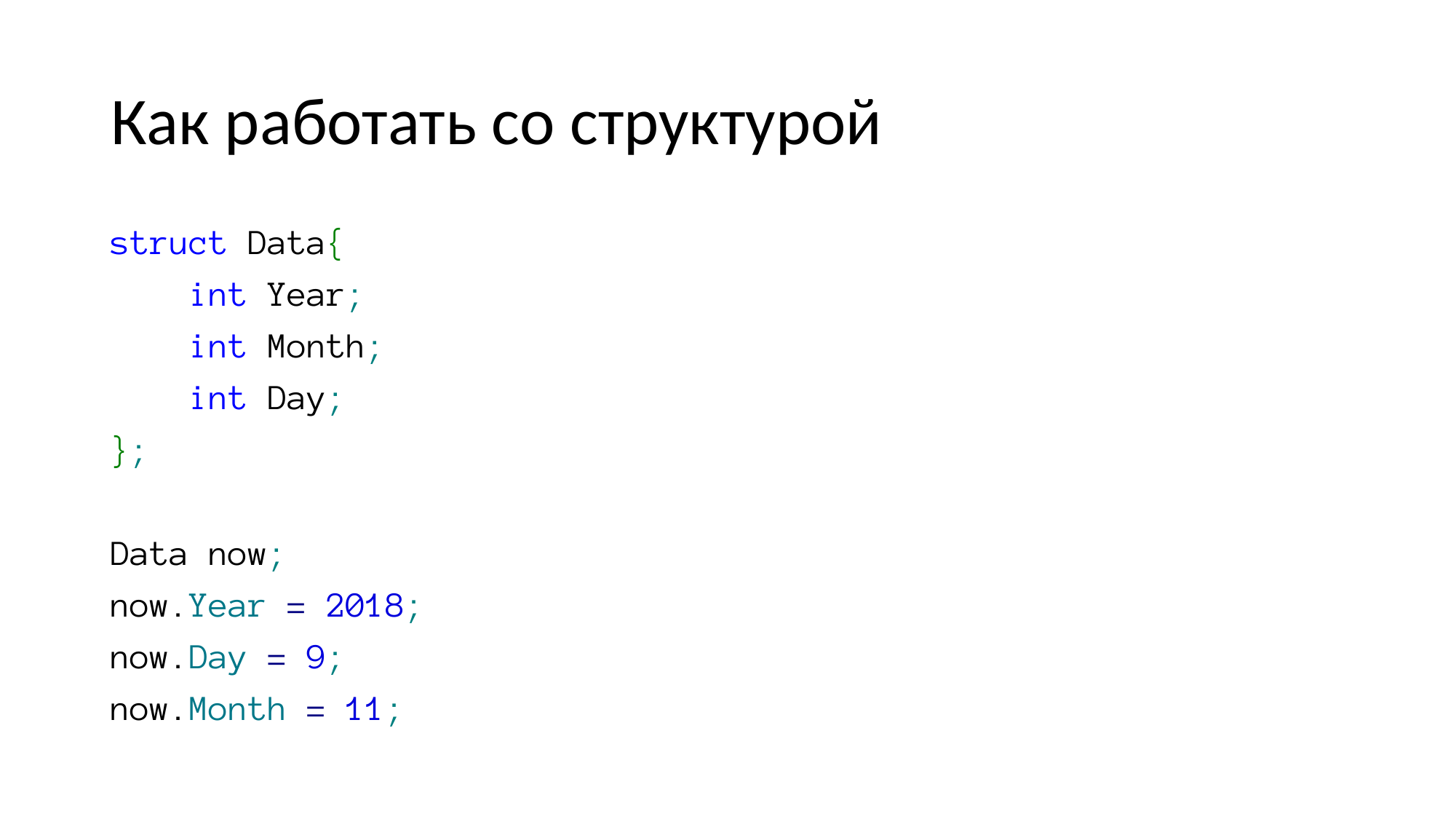

# Как работать со структурой
struct Data{
    int Year;
    int Month;
    int Day;
};

Data now;
now.Year = 2018;
now.Day = 9;
now.Month = 11;